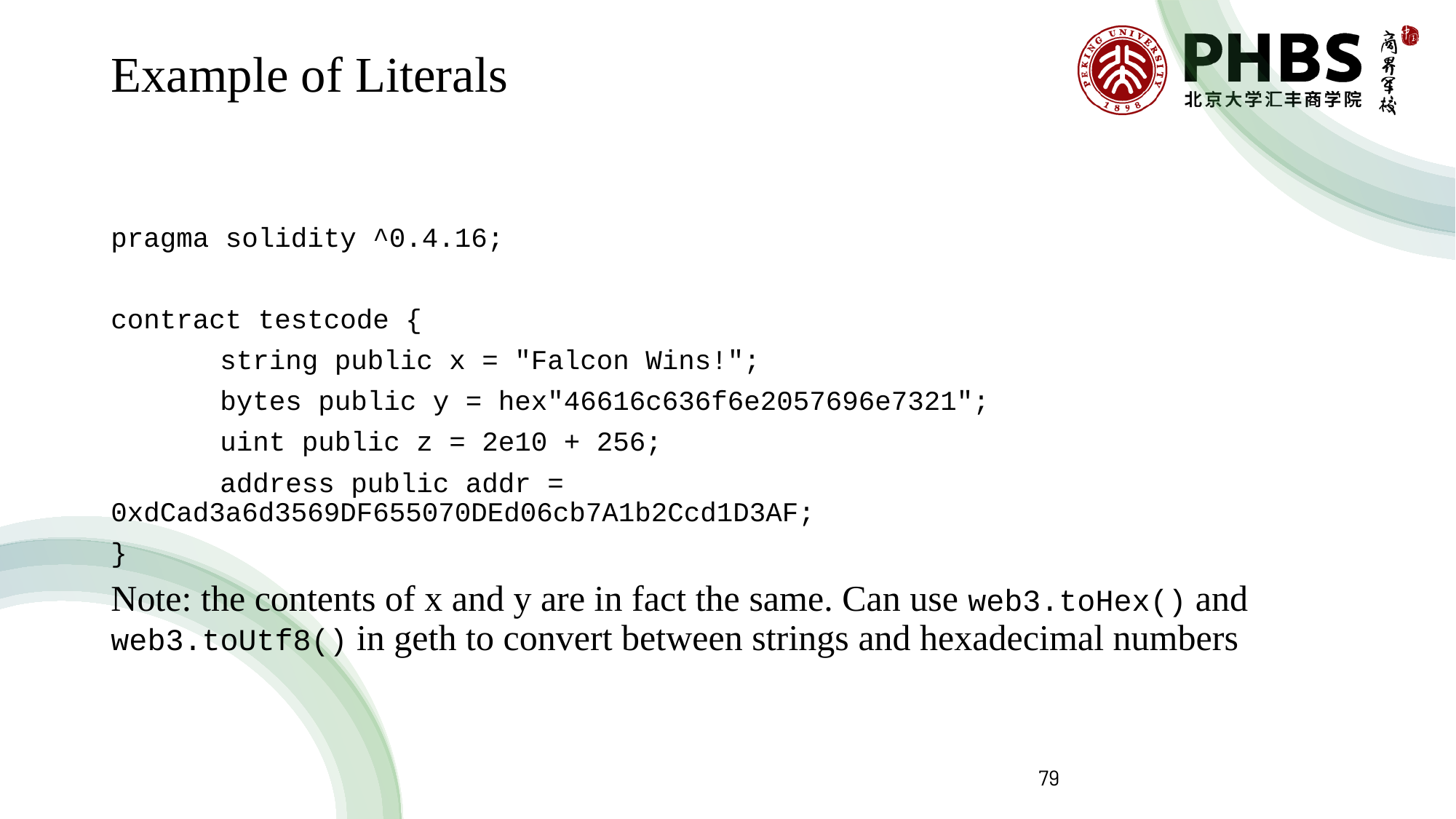

# Example of Literals
pragma solidity ^0.4.16;

contract testcode {
	string public x = "Falcon Wins!";
	bytes public y = hex"46616c636f6e2057696e7321";
	uint public z = 2e10 + 256;
	address public addr = 	0xdCad3a6d3569DF655070DEd06cb7A1b2Ccd1D3AF;
}
Note: the contents of x and y are in fact the same. Can use web3.toHex() and web3.toUtf8() in geth to convert between strings and hexadecimal numbers

79